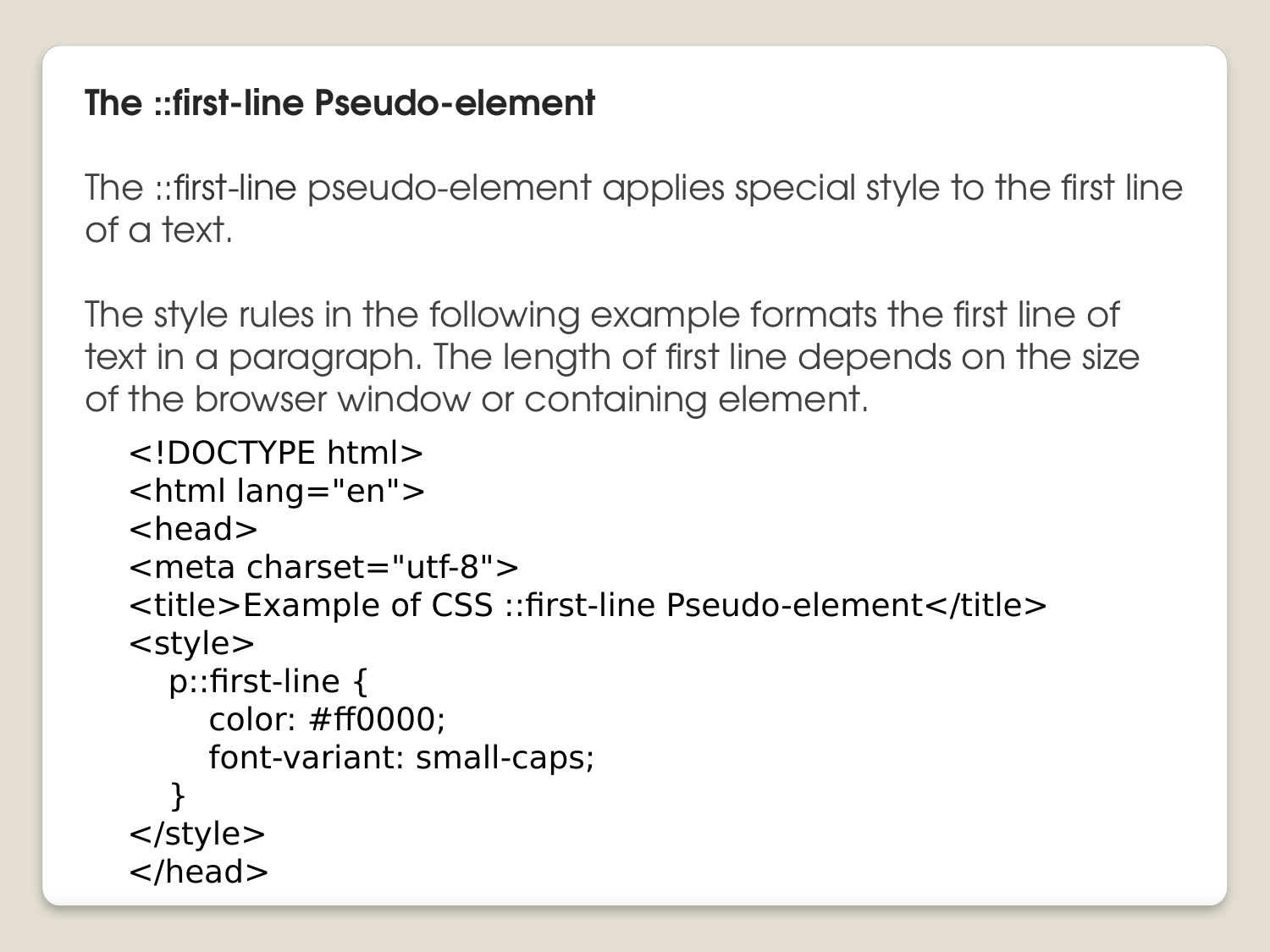

The ::first-line Pseudo-element

The ::first-line pseudo-element applies special style to the first line of a text.

The style rules in the following example formats the first line of text in a paragraph. The length of first line depends on the size of the browser window or containing element.
<!DOCTYPE html>
<html lang="en">
<head>
<meta charset="utf-8">
<title>Example of CSS ::first-line Pseudo-element</title>
<style>
    p::first-line {
        color: #ff0000;
        font-variant: small-caps;
    }
</style>
</head>